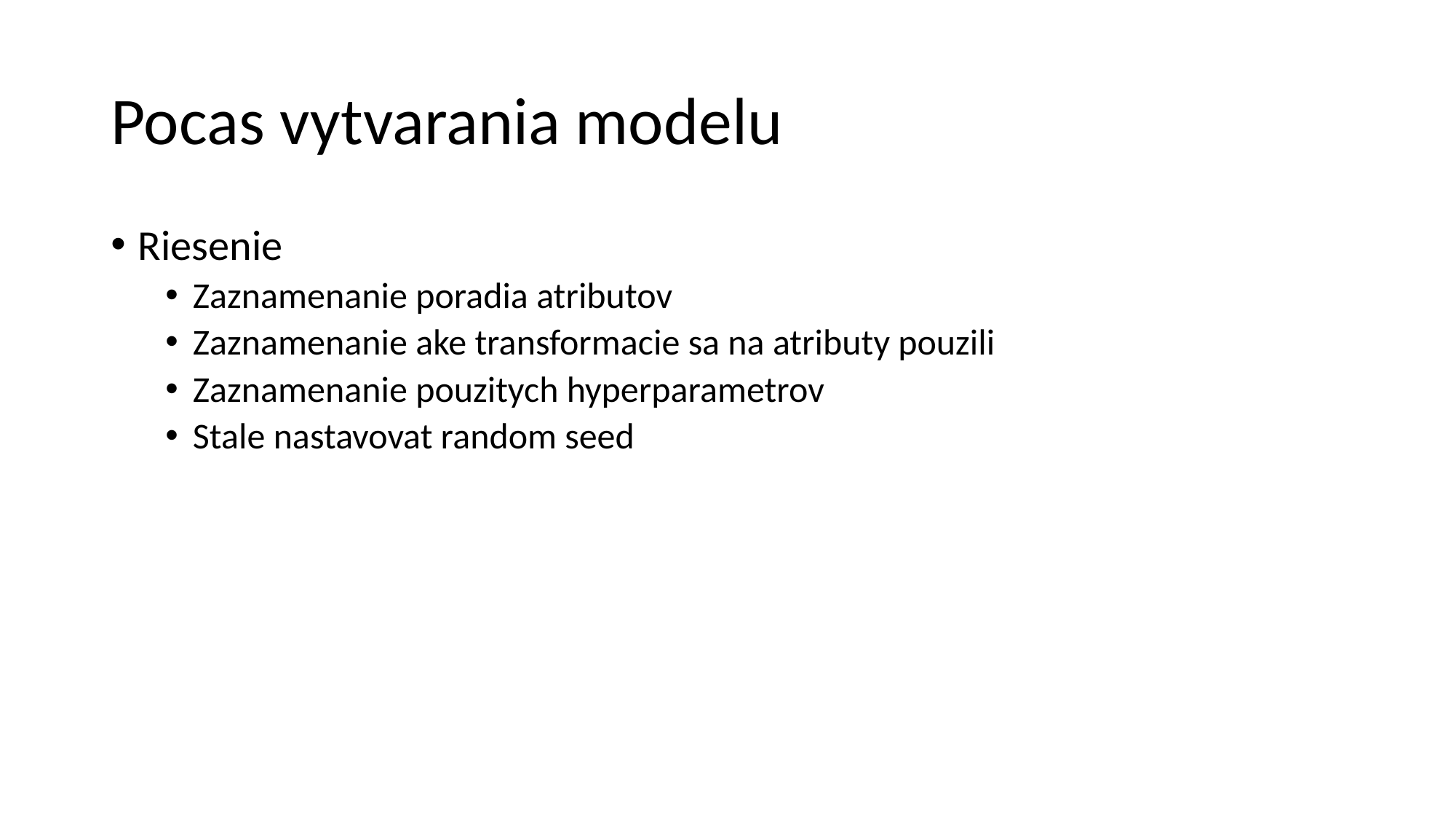

# Pocas vytvarania modelu
Riesenie
Zaznamenanie poradia atributov
Zaznamenanie ake transformacie sa na atributy pouzili
Zaznamenanie pouzitych hyperparametrov
Stale nastavovat random seed